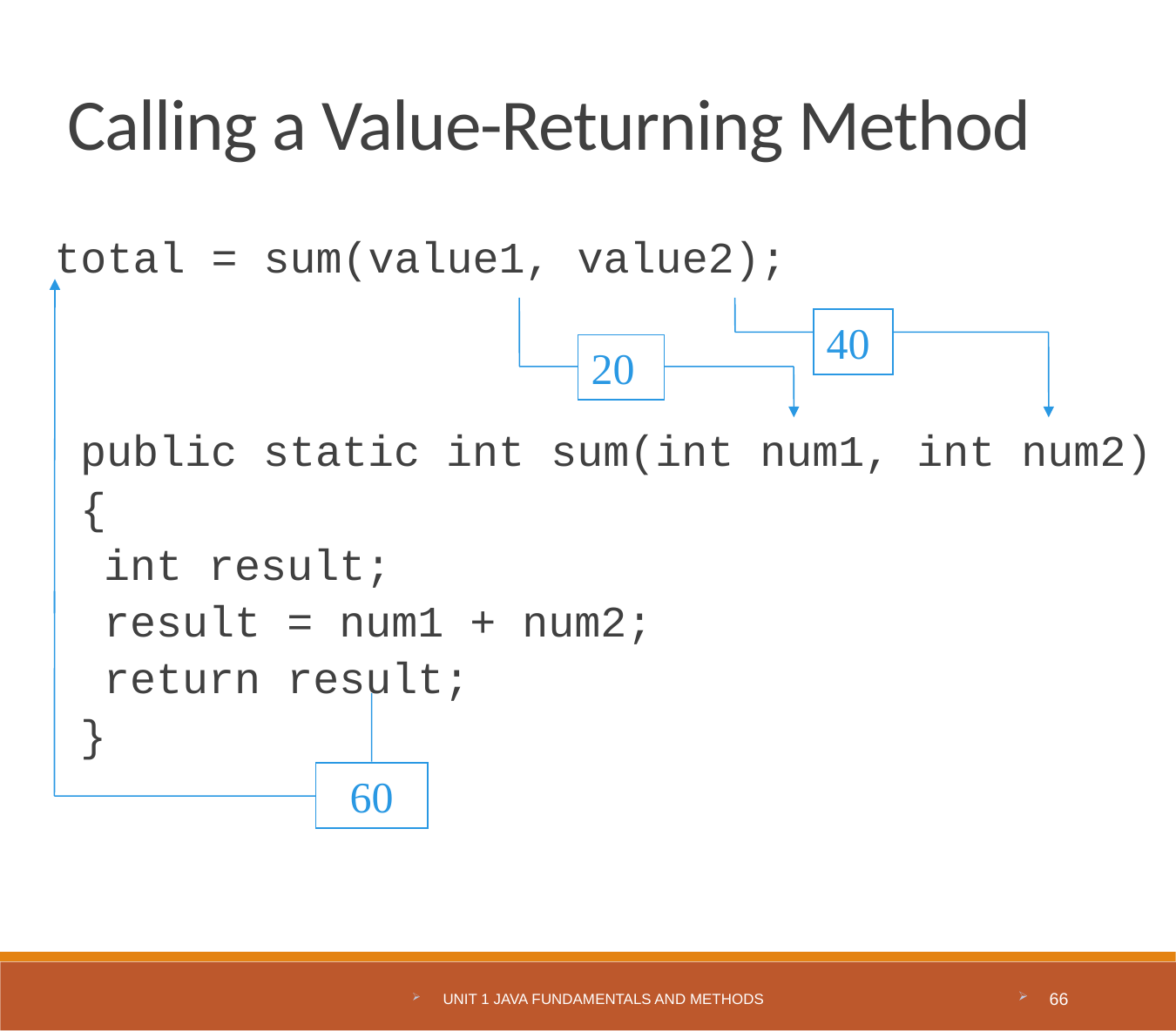

Calling a Value-Returning Method
total = sum(value1, value2);

public static int sum(int num1, int num2)
{
	int result;
	result = num1 + num2;
	return result;
}

40

20

60

Unit 1 Java Fundamentals and Methods
66